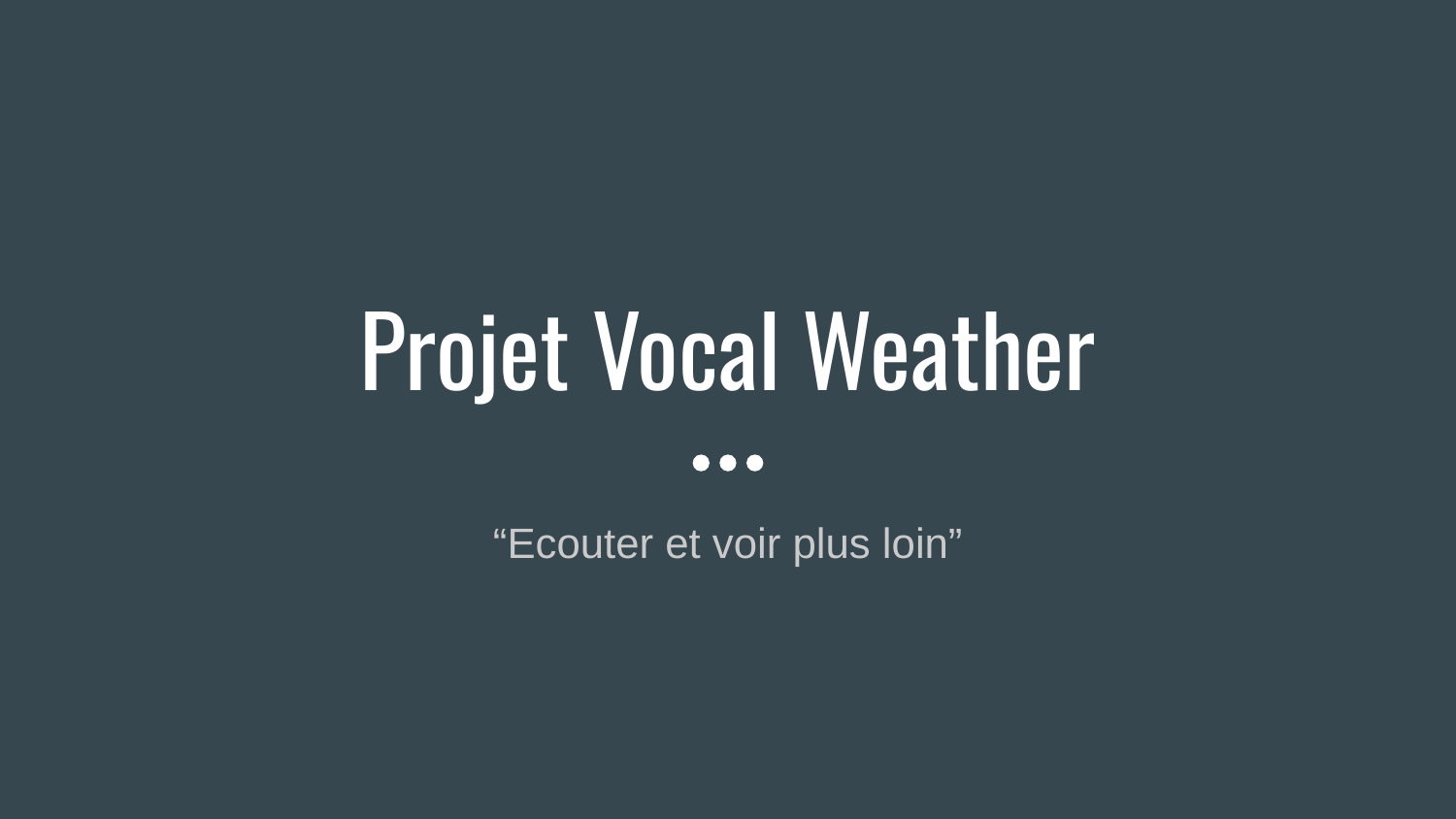

# Projet Vocal Weather
“Ecouter et voir plus loin”